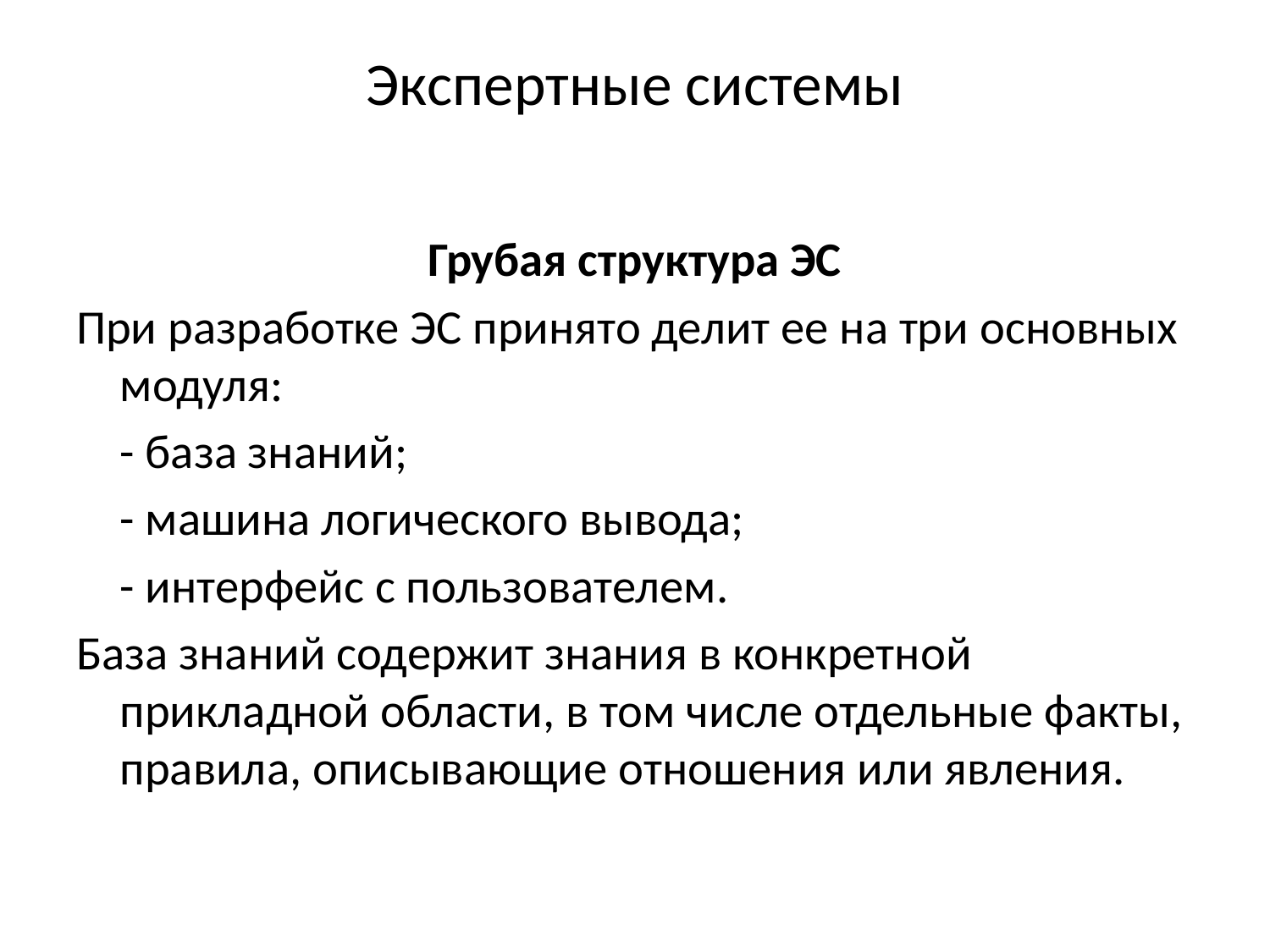

# Экспертные системы
Грубая структура ЭС
При разработке ЭС принято делит ее на три основных модуля:
	- база знаний;
	- машина логического вывода;
	- интерфейс с пользователем.
База знаний содержит знания в конкретной прикладной области, в том числе отдельные факты, правила, описывающие отношения или явления.